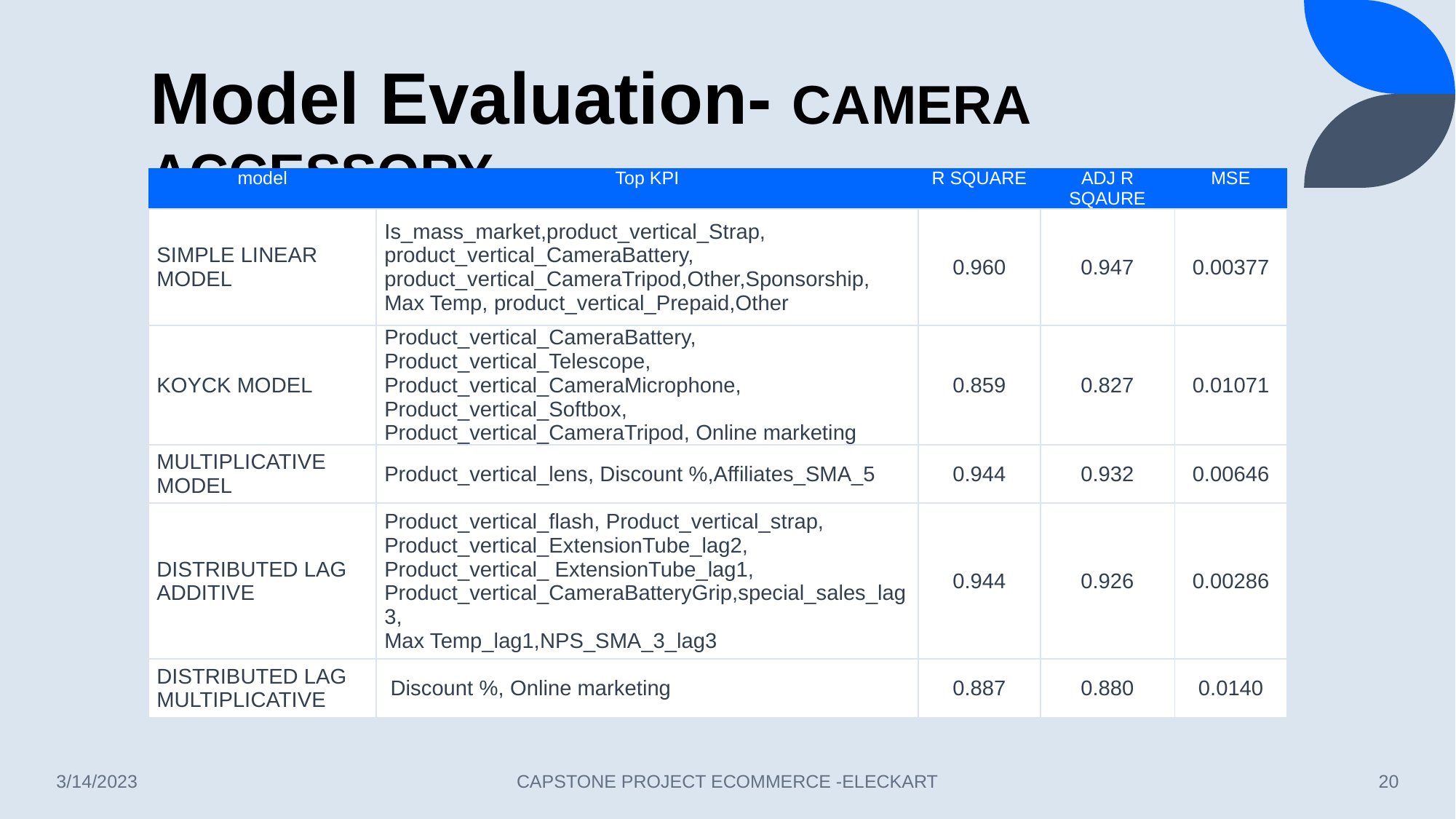

# Model Evaluation- CAMERA ACCESSORY
| model | Top KPI | R SQUARE | ADJ R SQAURE | MSE |
| --- | --- | --- | --- | --- |
| SIMPLE LINEAR MODEL | Is\_mass\_market,product\_vertical\_Strap, product\_vertical\_CameraBattery, product\_vertical\_CameraTripod,Other,Sponsorship, Max Temp, product\_vertical\_Prepaid,Other | 0.960 | 0.947 | 0.00377 |
| KOYCK MODEL | Product\_vertical\_CameraBattery, Product\_vertical\_Telescope, Product\_vertical\_CameraMicrophone, Product\_vertical\_Softbox, Product\_vertical\_CameraTripod, Online marketing | 0.859 | 0.827 | 0.01071 |
| MULTIPLICATIVE MODEL | Product\_vertical\_lens, Discount %,Affiliates\_SMA\_5 | 0.944 | 0.932 | 0.00646 |
| DISTRIBUTED LAG ADDITIVE | Product\_vertical\_flash, Product\_vertical\_strap, Product\_vertical\_ExtensionTube\_lag2, Product\_vertical\_ ExtensionTube\_lag1, Product\_vertical\_CameraBatteryGrip,special\_sales\_lag3, Max Temp\_lag1,NPS\_SMA\_3\_lag3 | 0.944 | 0.926 | 0.00286 |
| DISTRIBUTED LAG MULTIPLICATIVE | Discount %, Online marketing | 0.887 | 0.880 | 0.0140 |
3/14/2023
CAPSTONE PROJECT ECOMMERCE -ELECKART
20